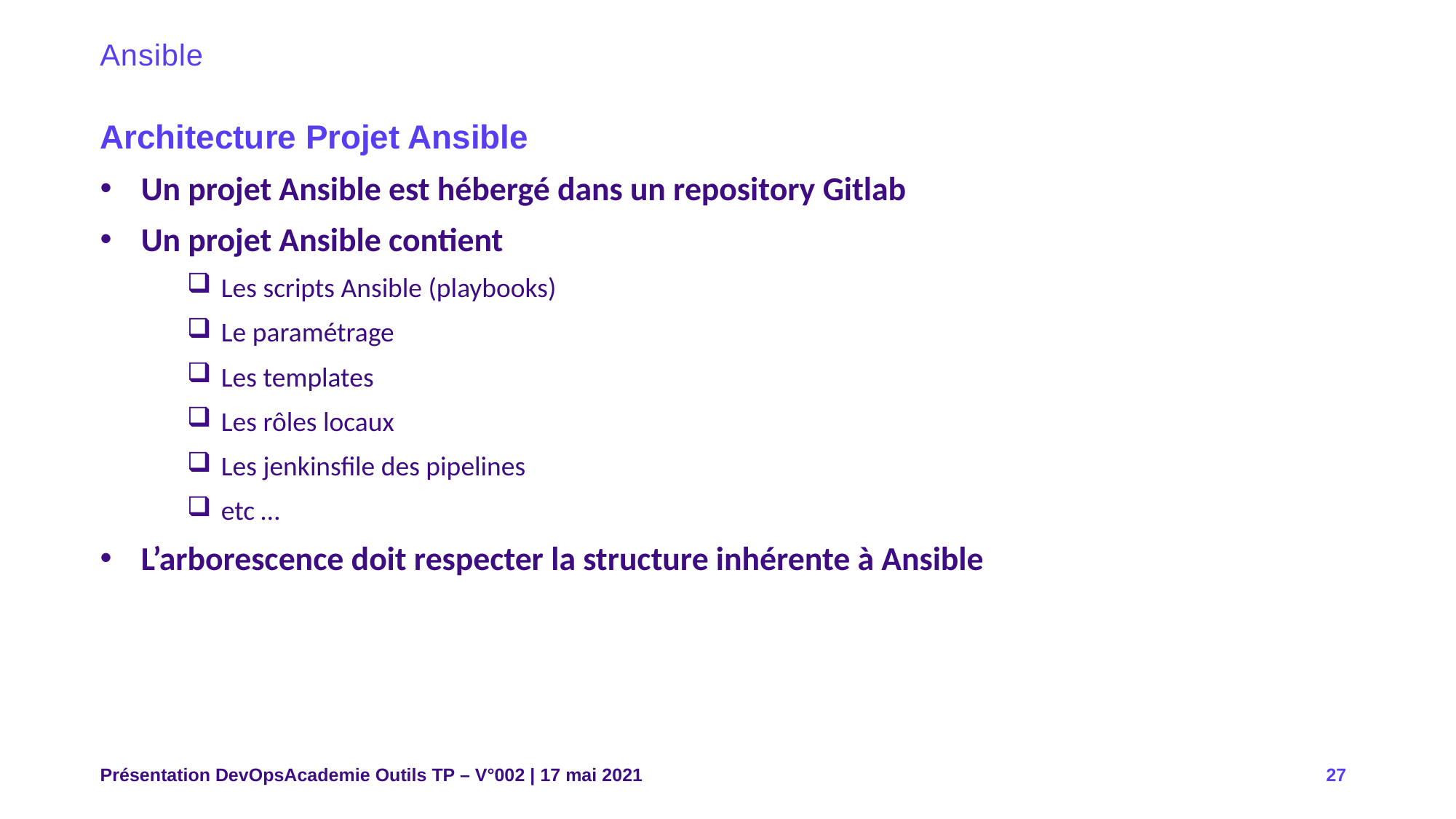

# Ansible
Architecture Projet Ansible
Un projet Ansible est hébergé dans un repository Gitlab
Un projet Ansible contient
Les scripts Ansible (playbooks)
Le paramétrage
Les templates
Les rôles locaux
Les jenkinsfile des pipelines
etc …
L’arborescence doit respecter la structure inhérente à Ansible

Présentation DevOpsAcademie Outils TP – V°002 | 17 mai 2021
27